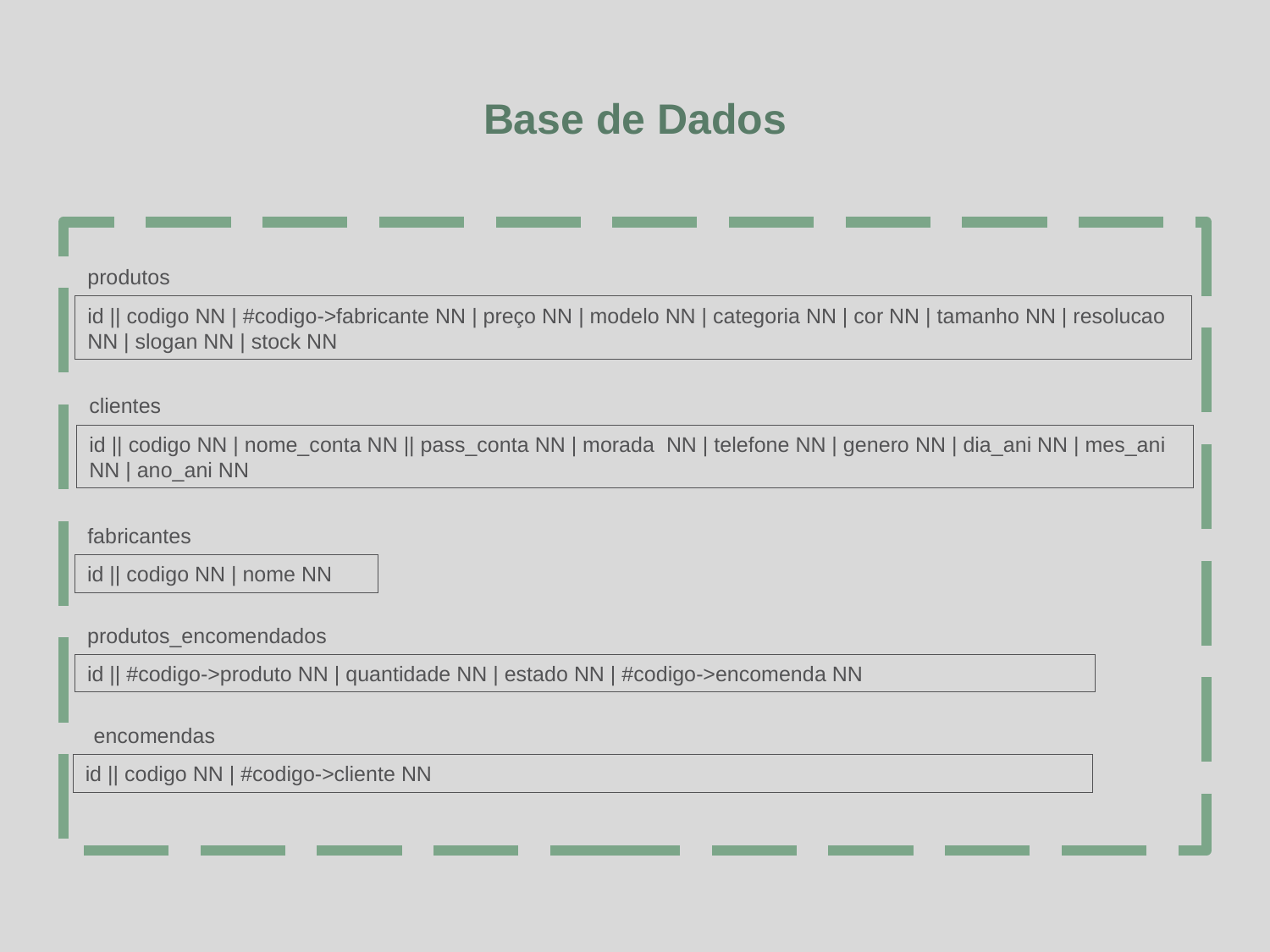

# Base de Dados

produtos
id || codigo NN | #codigo->fabricante NN | preço NN | modelo NN | categoria NN | cor NN | tamanho NN | resolucao NN | slogan NN | stock NN
clientes
id || codigo NN | nome_conta NN || pass_conta NN | morada  NN | telefone NN | genero NN | dia_ani NN | mes_ani NN | ano_ani NN
fabricantes
id || codigo NN | nome NN
produtos_encomendados
id || #codigo->produto NN | quantidade NN | estado NN | #codigo->encomenda NN
encomendas
id || codigo NN | #codigo->cliente NN